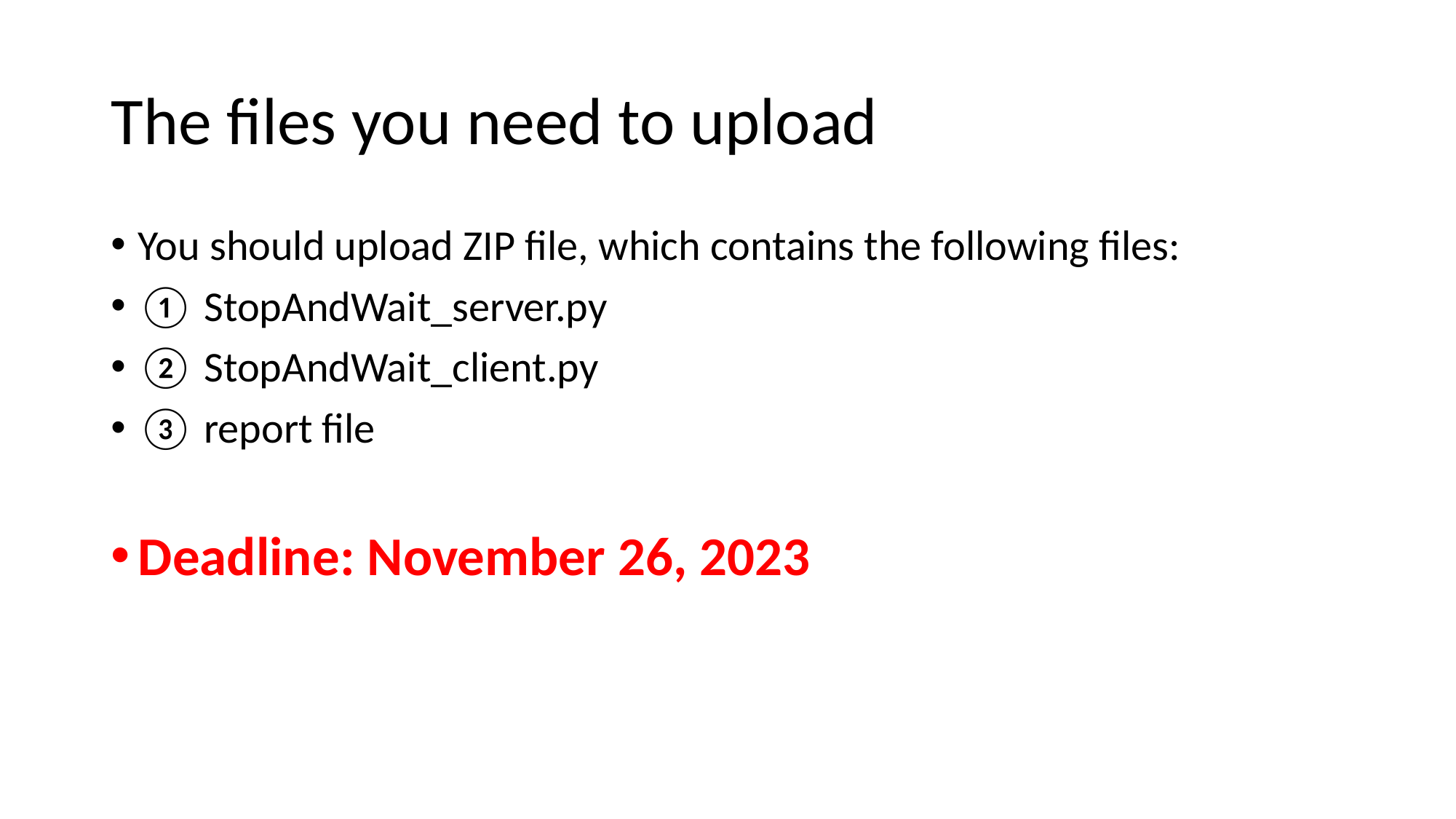

# The files you need to upload
You should upload ZIP file, which contains the following files:
① StopAndWait_server.py
② StopAndWait_client.py
③ report file

Deadline: November 26, 2023